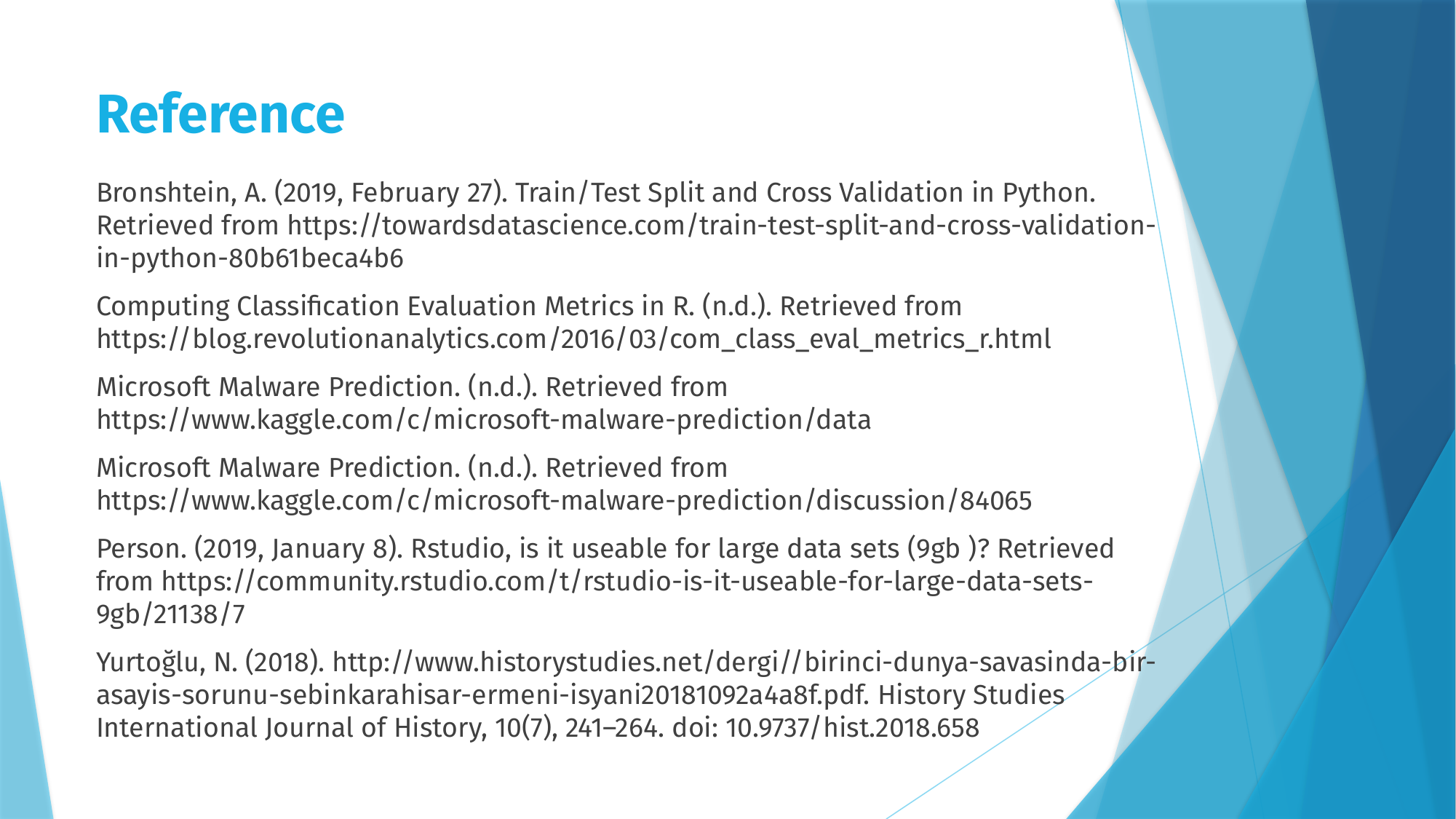

# Reference
Bronshtein, A. (2019, February 27). Train/Test Split and Cross Validation in Python. Retrieved from https://towardsdatascience.com/train-test-split-and-cross-validation-in-python-80b61beca4b6
Computing Classification Evaluation Metrics in R. (n.d.). Retrieved from https://blog.revolutionanalytics.com/2016/03/com_class_eval_metrics_r.html
Microsoft Malware Prediction. (n.d.). Retrieved from https://www.kaggle.com/c/microsoft-malware-prediction/data
Microsoft Malware Prediction. (n.d.). Retrieved from https://www.kaggle.com/c/microsoft-malware-prediction/discussion/84065
Person. (2019, January 8). Rstudio, is it useable for large data sets (9gb )? Retrieved from https://community.rstudio.com/t/rstudio-is-it-useable-for-large-data-sets-9gb/21138/7
Yurtoğlu, N. (2018). http://www.historystudies.net/dergi//birinci-dunya-savasinda-bir-asayis-sorunu-sebinkarahisar-ermeni-isyani20181092a4a8f.pdf. History Studies International Journal of History, 10(7), 241–264. doi: 10.9737/hist.2018.658